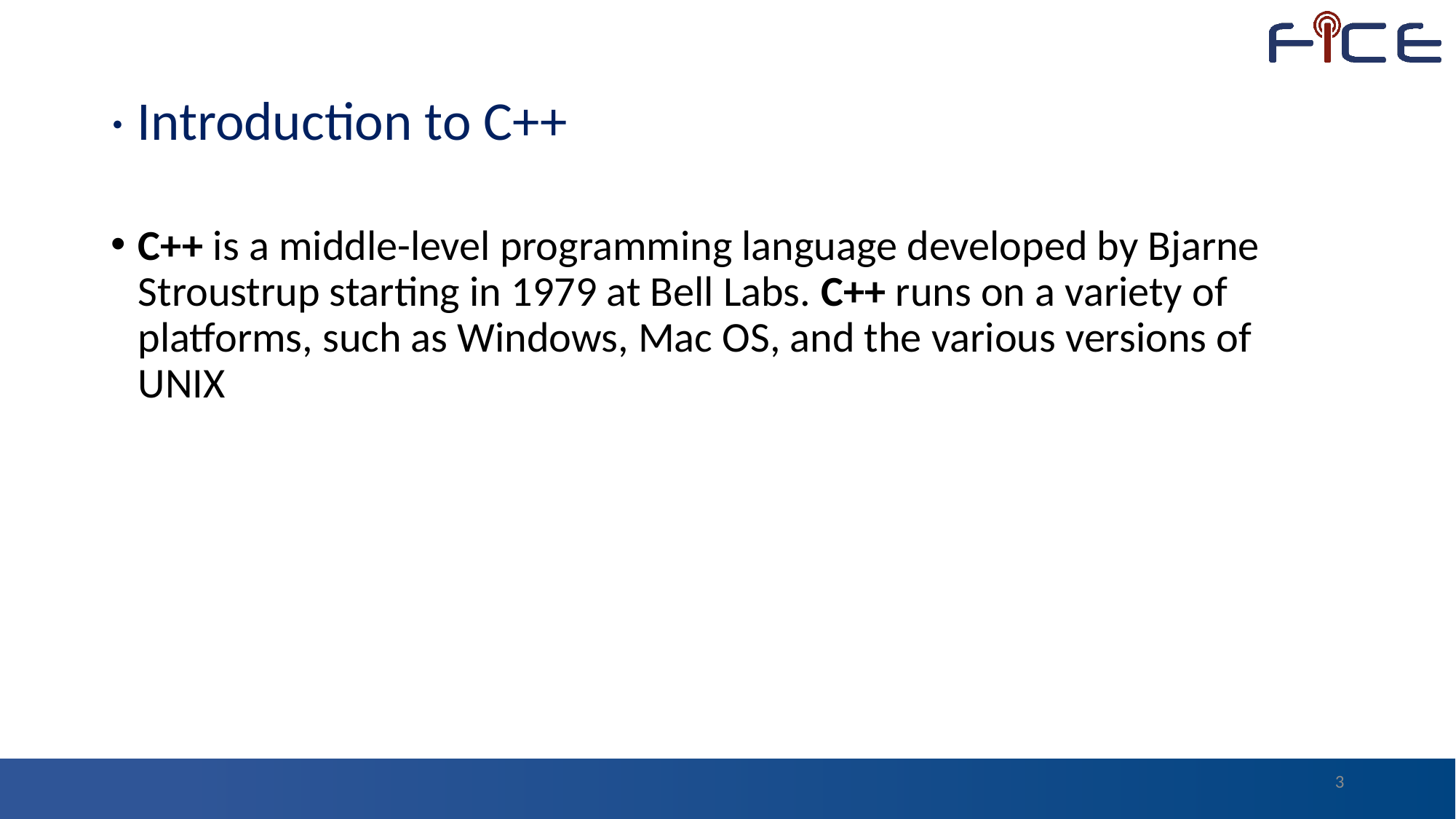

# · Introduction to C++
C++ is a middle-level programming language developed by Bjarne Stroustrup starting in 1979 at Bell Labs. C++ runs on a variety of platforms, such as Windows, Mac OS, and the various versions of UNIX
3